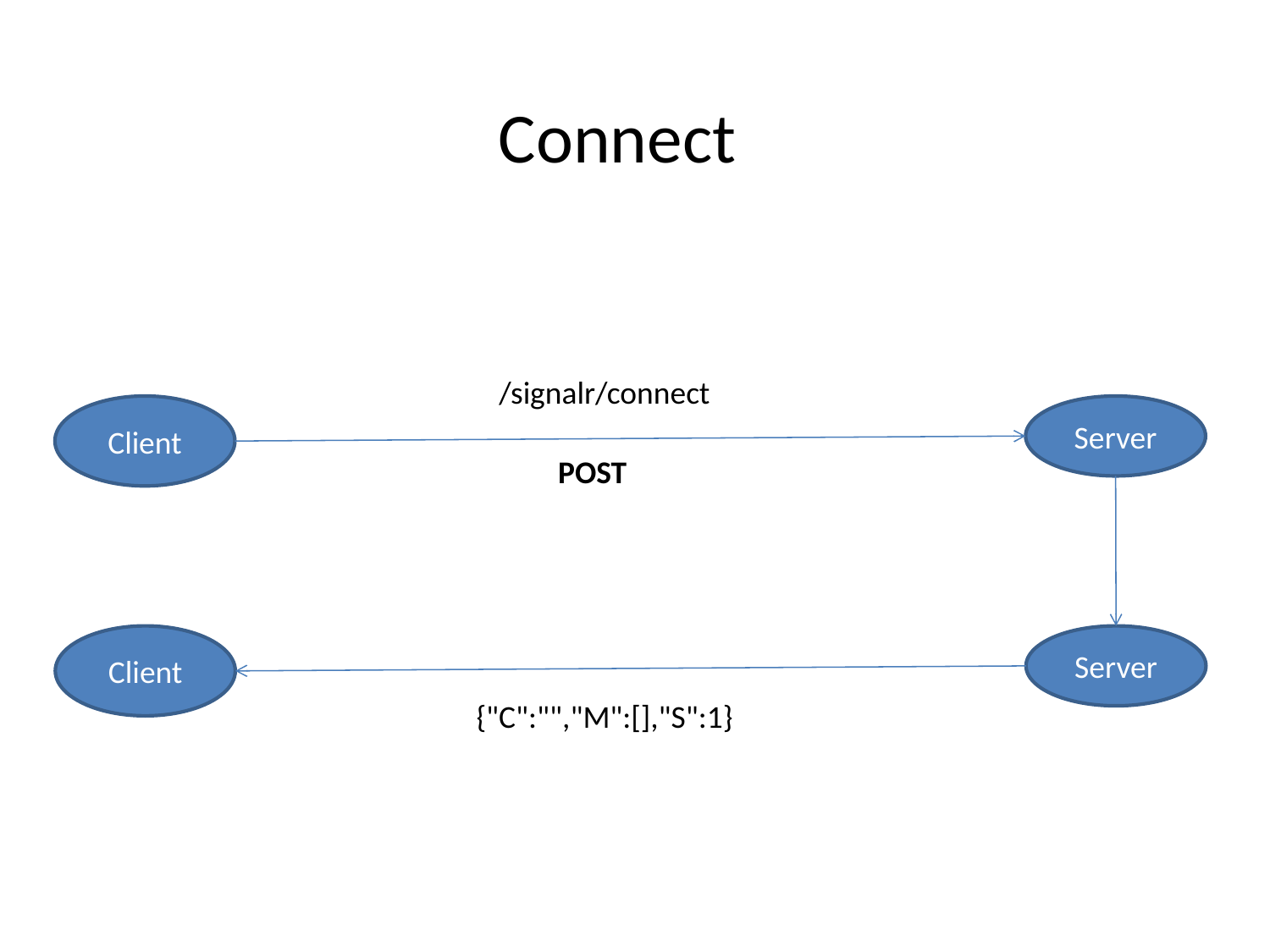

Connect
/signalr/connect
Client
Server
POST
Client
Server
{"C":"","M":[],"S":1}